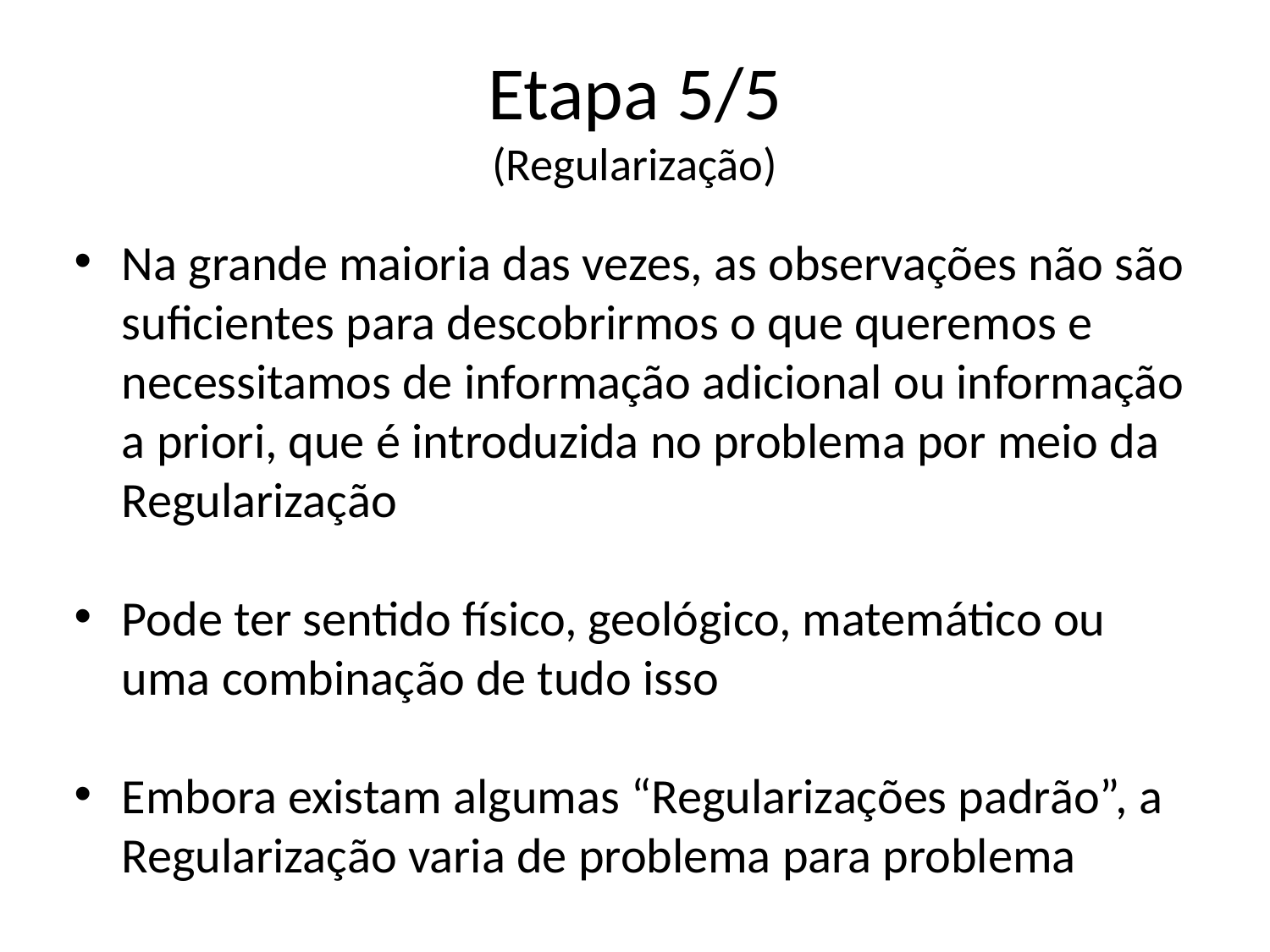

# Etapa 5/5 (Regularização)
Na grande maioria das vezes, as observações não são suficientes para descobrirmos o que queremos e necessitamos de informação adicional ou informação a priori, que é introduzida no problema por meio da Regularização

Pode ter sentido físico, geológico, matemático ou uma combinação de tudo isso

Embora existam algumas “Regularizações padrão”, a Regularização varia de problema para problema